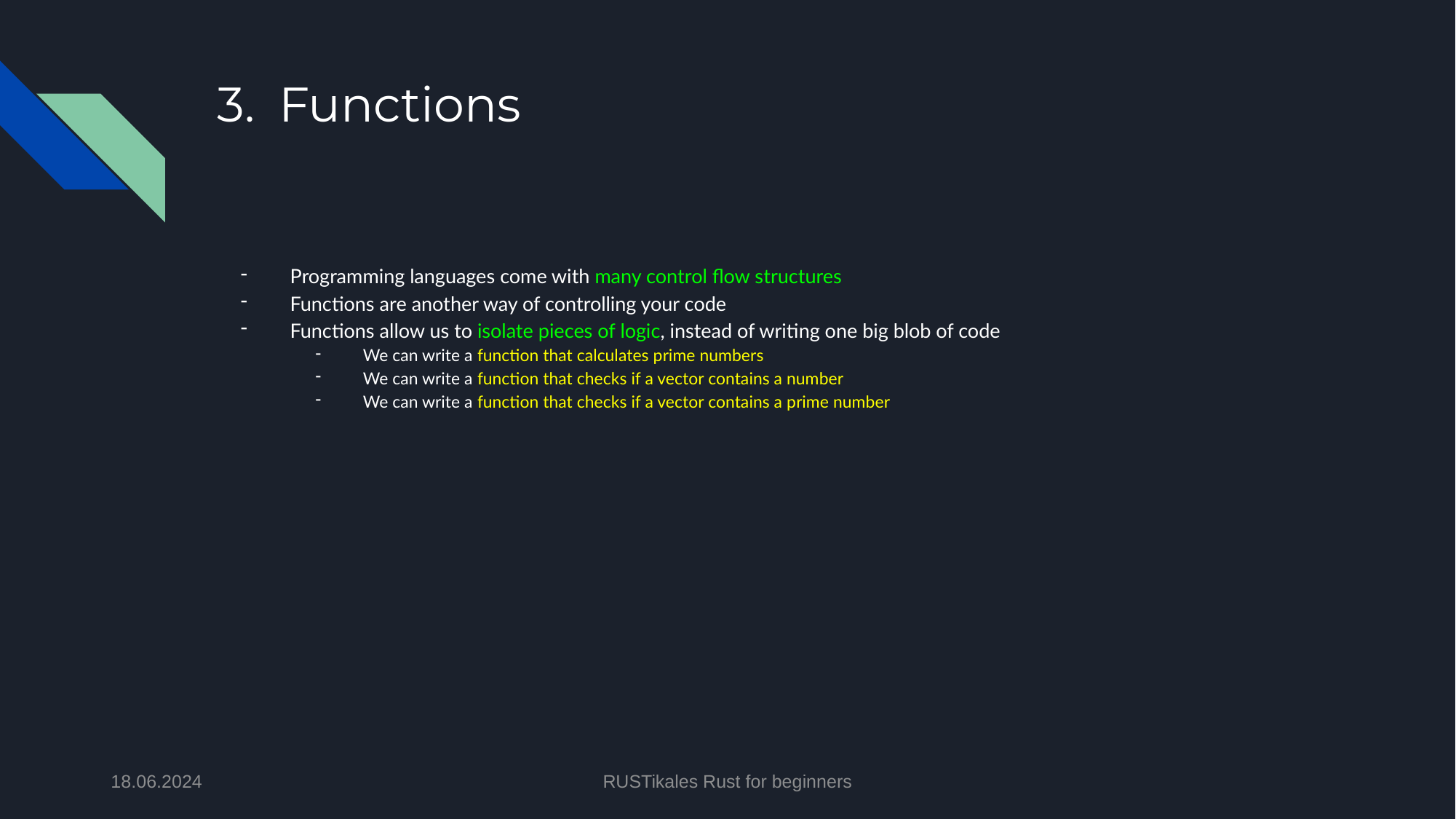

# Functions
Programming languages come with many control flow structures
Functions are another way of controlling your code
Functions allow us to isolate pieces of logic, instead of writing one big blob of code
We can write a function that calculates prime numbers
We can write a function that checks if a vector contains a number
We can write a function that checks if a vector contains a prime number
18.06.2024
RUSTikales Rust for beginners